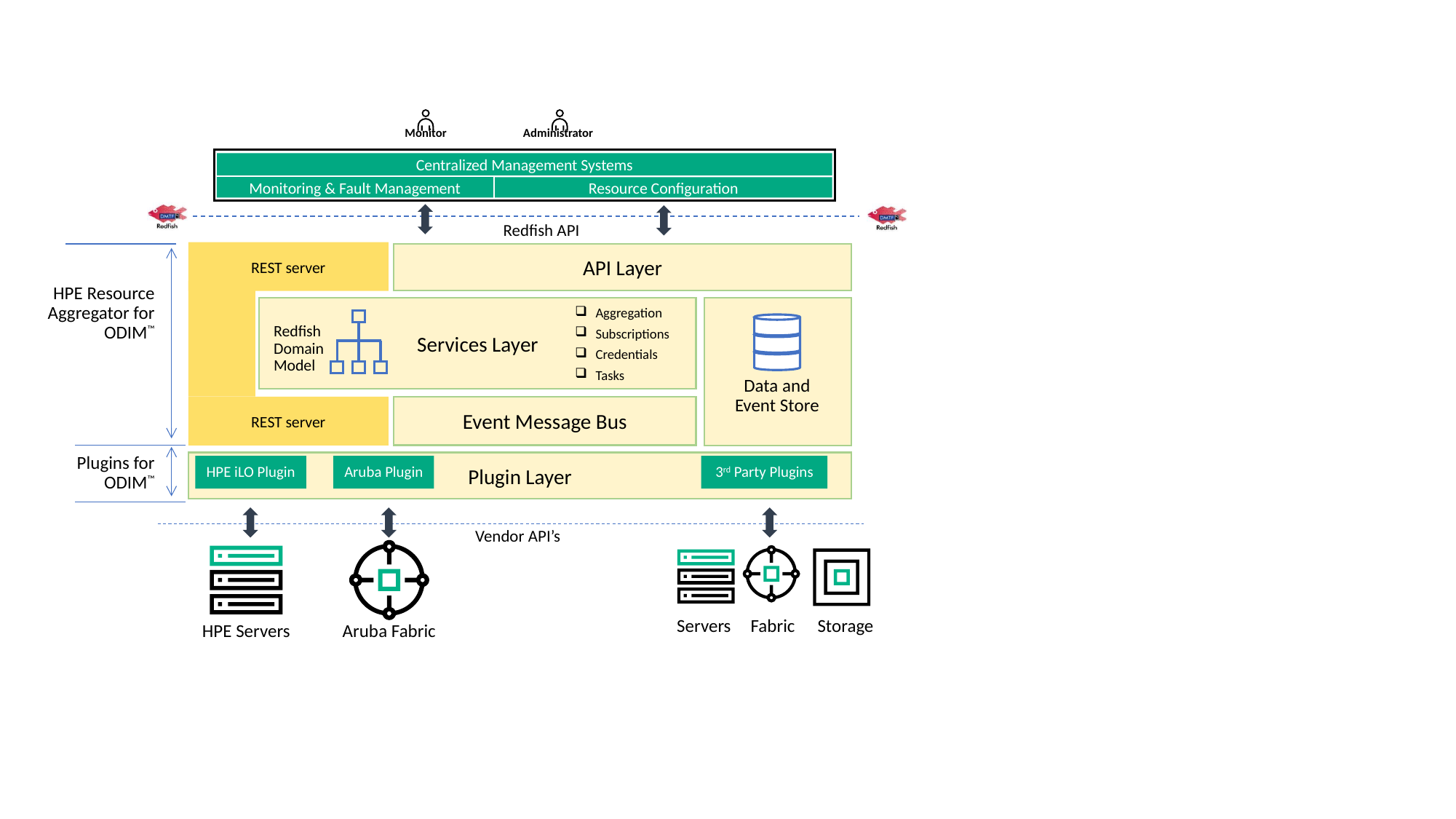

Monitor

Administrator

Centralized Management Systems
Monitoring & Fault Management
Resource Configuration

Redfish API
REST server
API Layer

Aggregation
Subscriptions
Credentials
Tasks
Services Layer

Redfish Domain Model

Data and Event Store
REST server
Event Message Bus
Plugin Layer
HPE iLO Plugin
Aruba Plugin
3rd Party Plugins

Vendor API’s

Servers
Fabric
Storage
HPE Servers
Aruba Fabric
HPE Resource Aggregator for ODIM™
Plugins for ODIM™